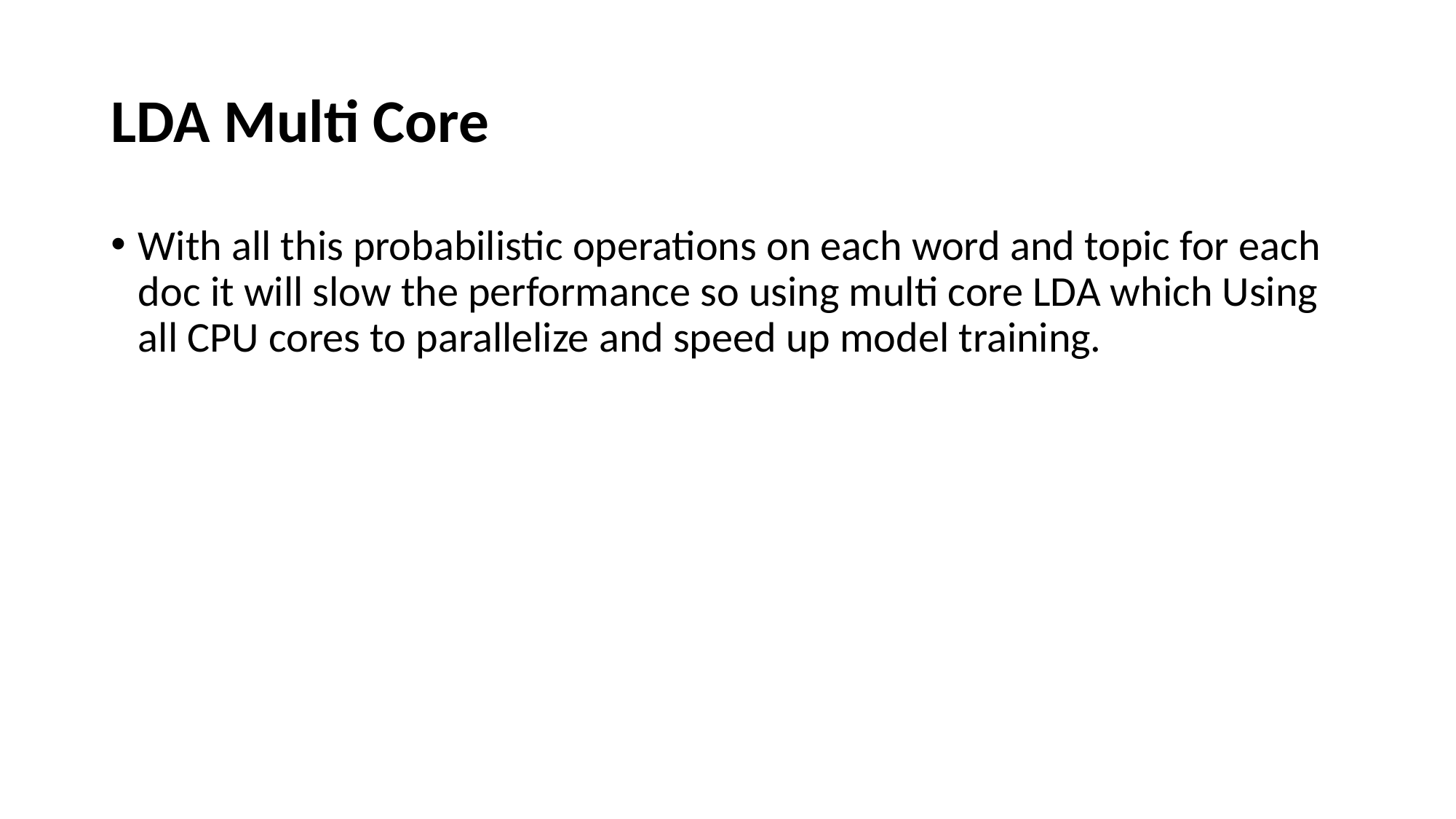

# LDA Multi Core
With all this probabilistic operations on each word and topic for each doc it will slow the performance so using multi core LDA which Using all CPU cores to parallelize and speed up model training.